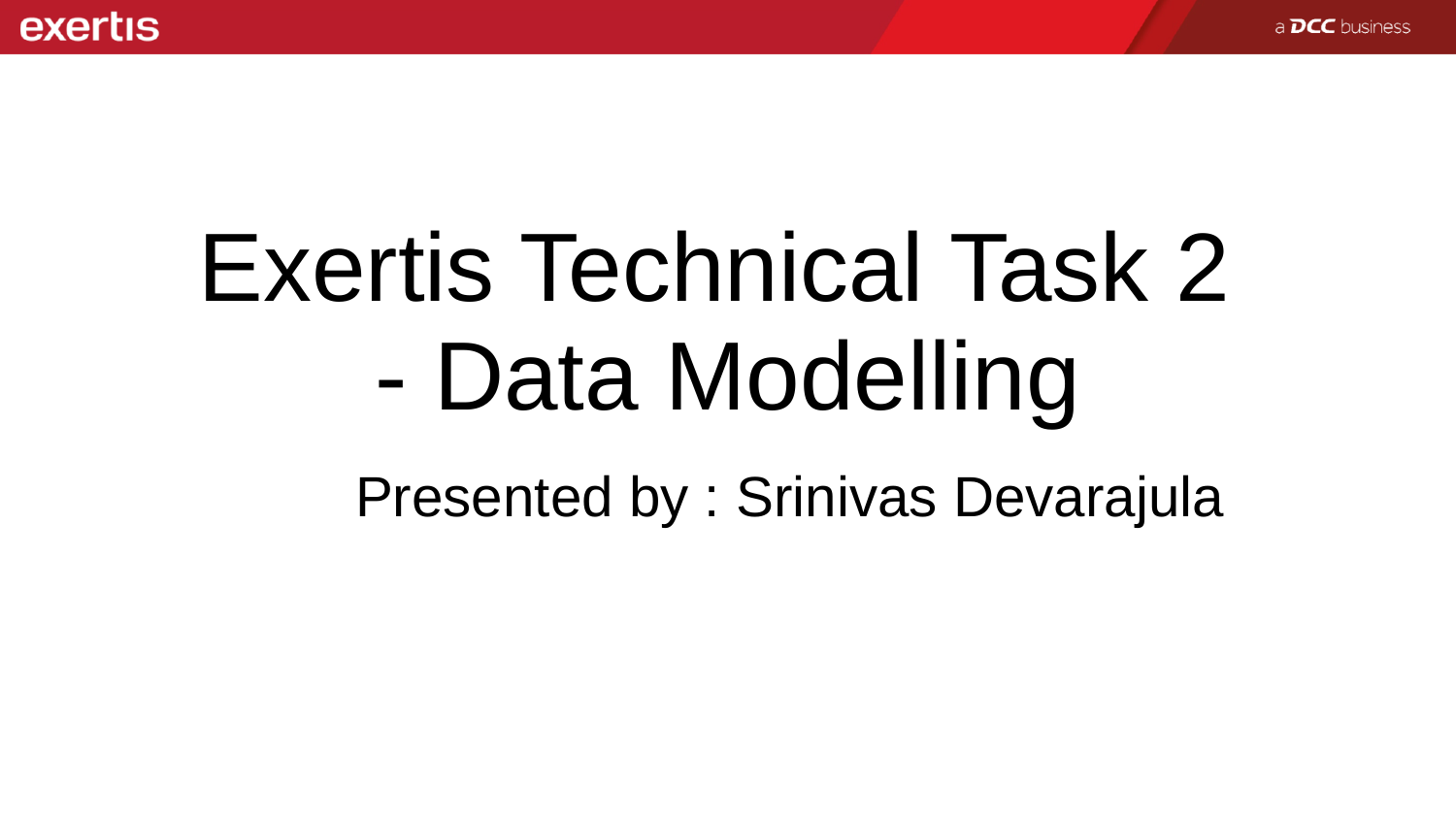

# Exertis Technical Task 2
- Data Modelling
Presented by : Srinivas Devarajula